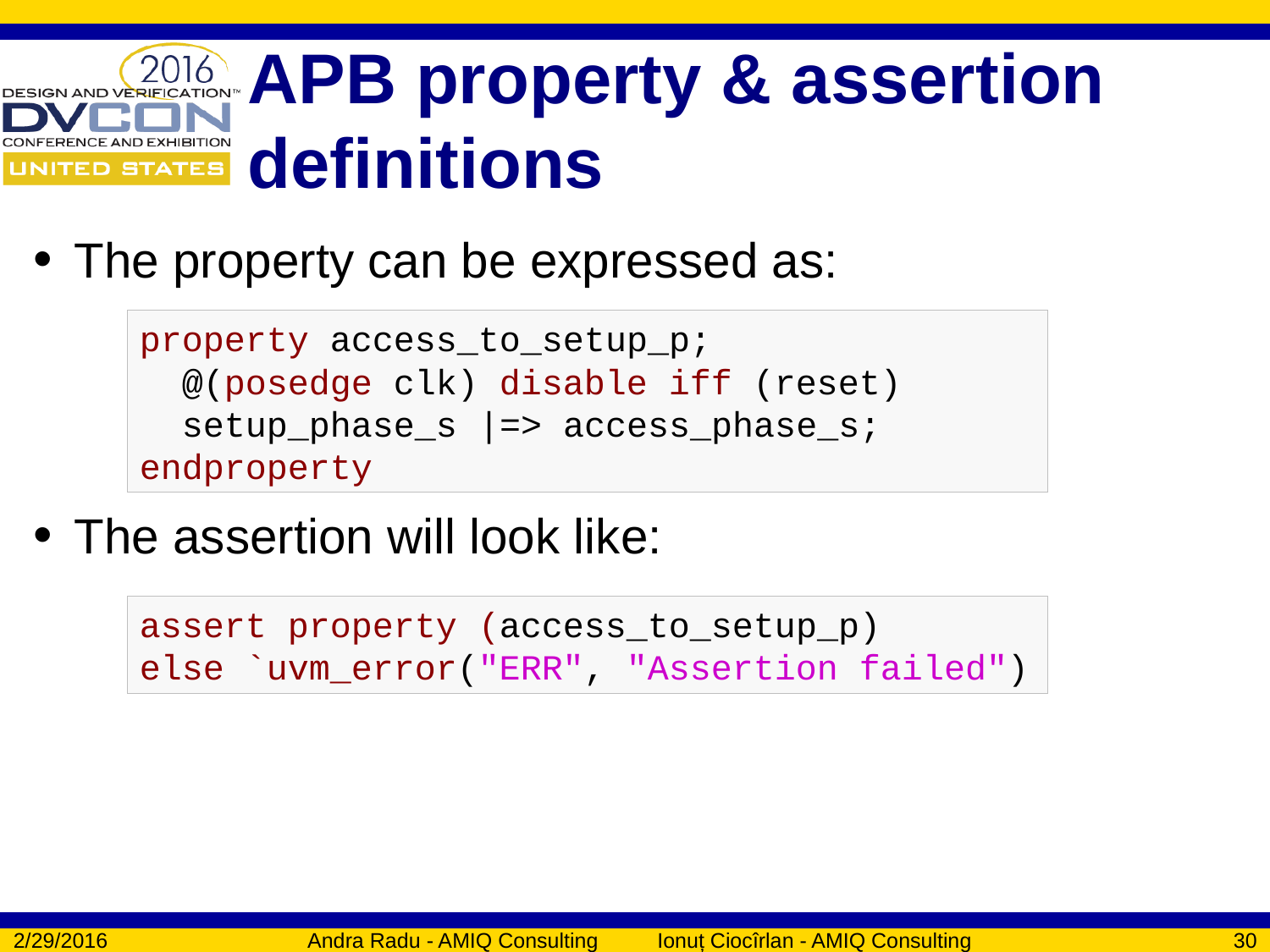

# APB property & assertion definitions
The property can be expressed as:

The assertion will look like:

property access_to_setup_p;
  @(posedge clk) disable iff (reset)
  setup_phase_s |=> access_phase_s;
endproperty
assert property (access_to_setup_p)
else `uvm_error("ERR", "Assertion failed")
2/29/2016
Andra Radu - AMIQ Consulting          Ionuț Ciocîrlan - AMIQ Consulting
30